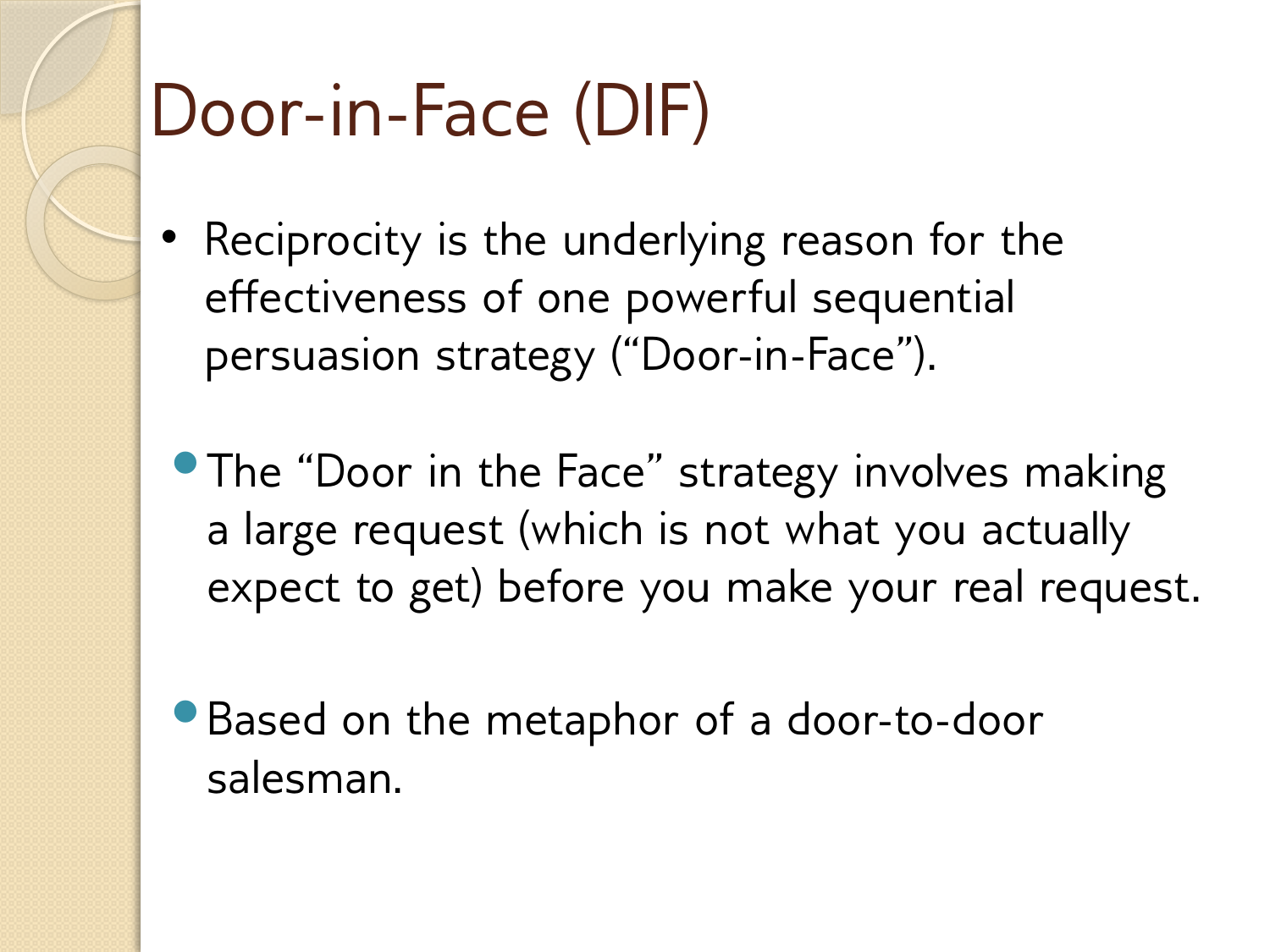

# Door-in-Face (DIF)
Reciprocity is the underlying reason for the effectiveness of one powerful sequential persuasion strategy (“Door-in-Face”).

The “Door in the Face” strategy involves making a large request (which is not what you actually expect to get) before you make your real request.

Based on the metaphor of a door-to-door salesman.